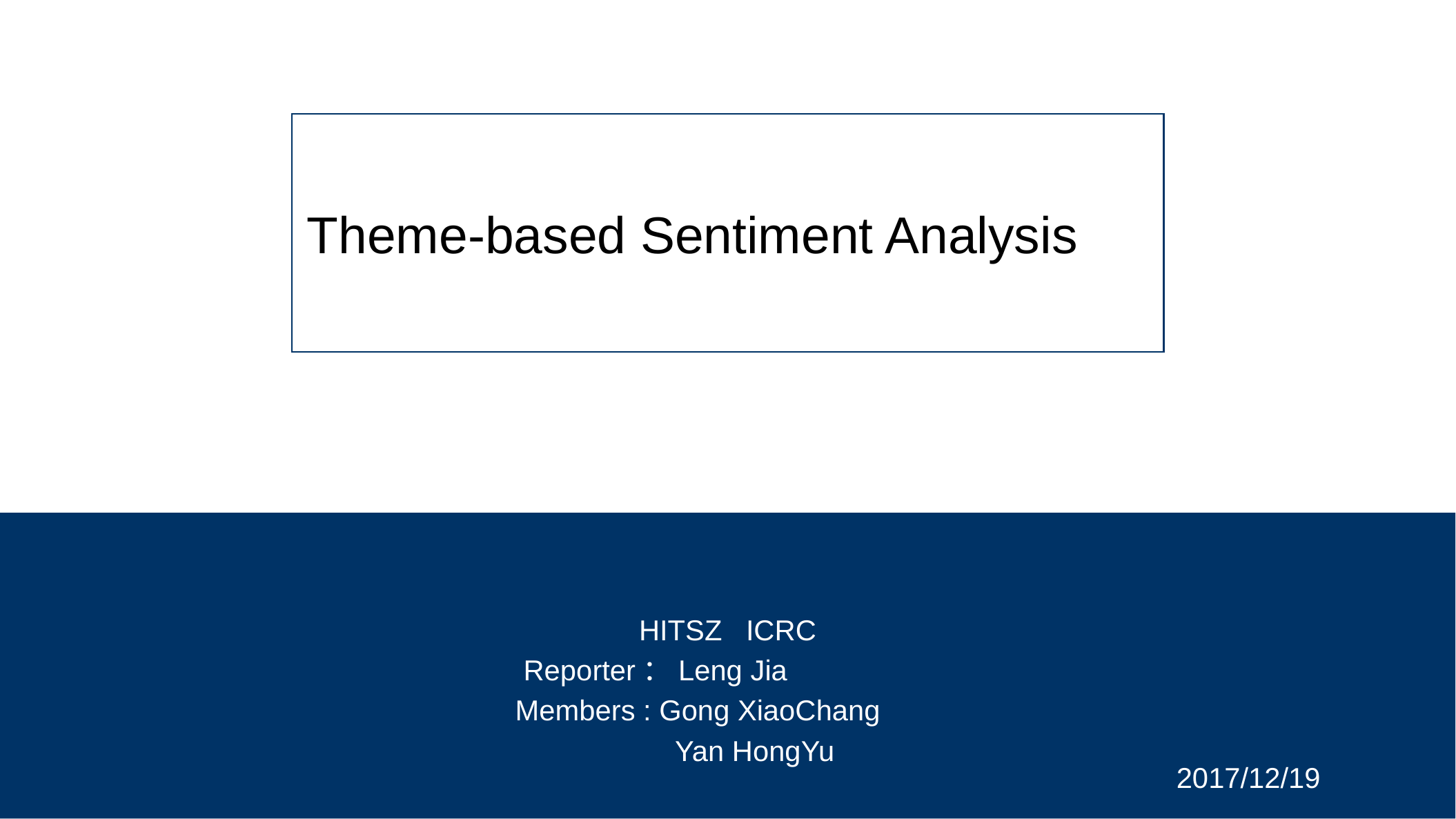

Theme-based Sentiment Analysis

HITSZ   ICRC
	       Reporter：Leng Jia
                   Members : Gong XiaoChang
			Yan HongYu

2017/12/19